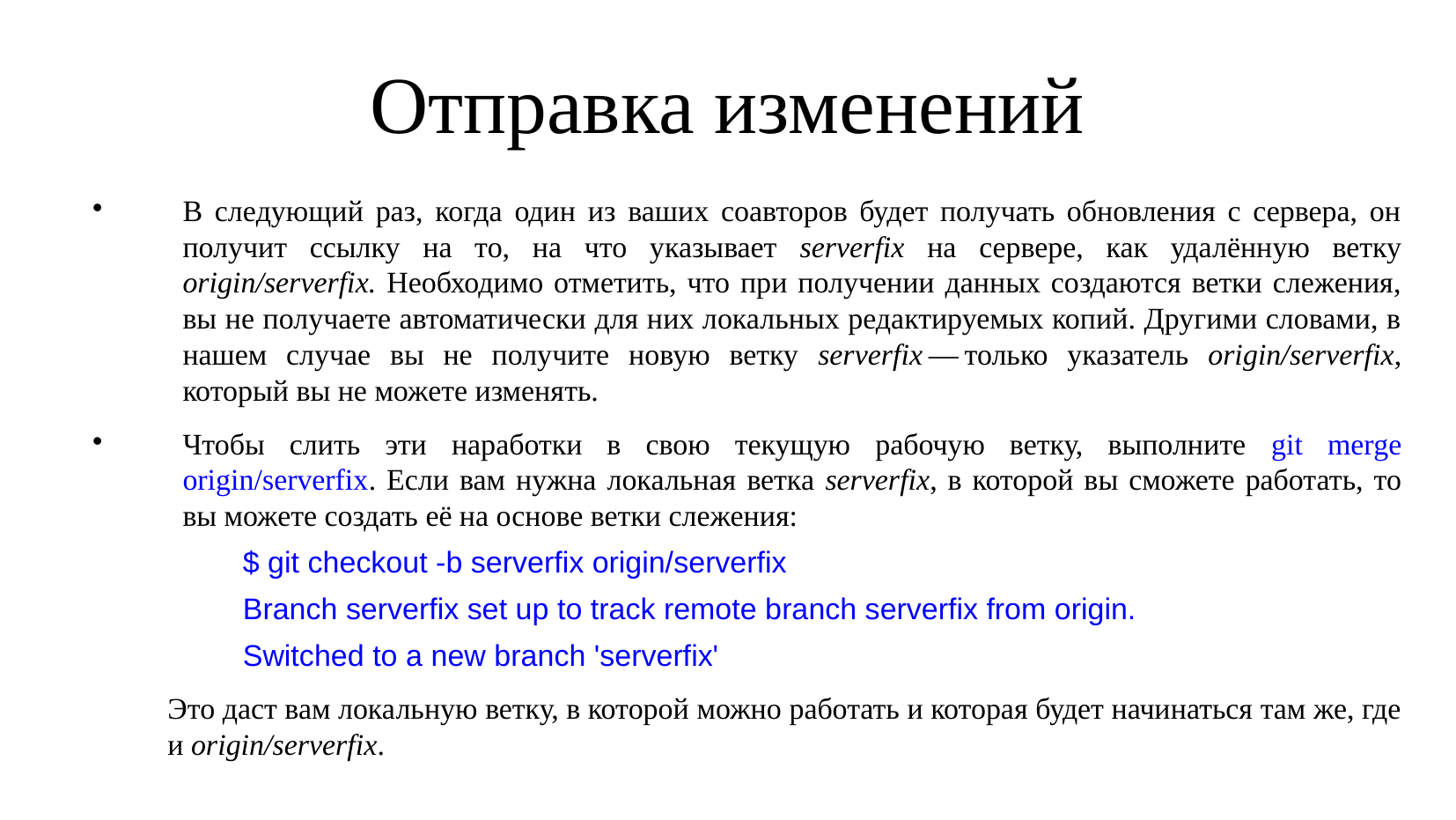

Отправка изменений
В следующий раз, когда один из ваших соавторов будет получать обновления с сервера, он получит ссылку на то, на что указывает serverfix на сервере, как удалённую ветку origin/serverfix. Необходимо отметить, что при получении данных создаются ветки слежения, вы не получаете автоматически для них локальных редактируемых копий. Другими словами, в нашем случае вы не получите новую ветку serverfix — только указатель origin/serverfix, который вы не можете изменять.
Чтобы слить эти наработки в свою текущую рабочую ветку, выполните git merge origin/serverfix. Если вам нужна локальная ветка serverfix, в которой вы сможете работать, то вы можете создать её на основе ветки слежения:
$ git checkout -b serverfix origin/serverfix
Branch serverfix set up to track remote branch serverfix from origin.
Switched to a new branch 'serverfix'
Это даст вам локальную ветку, в которой можно работать и которая будет начинаться там же, где и origin/serverfix.